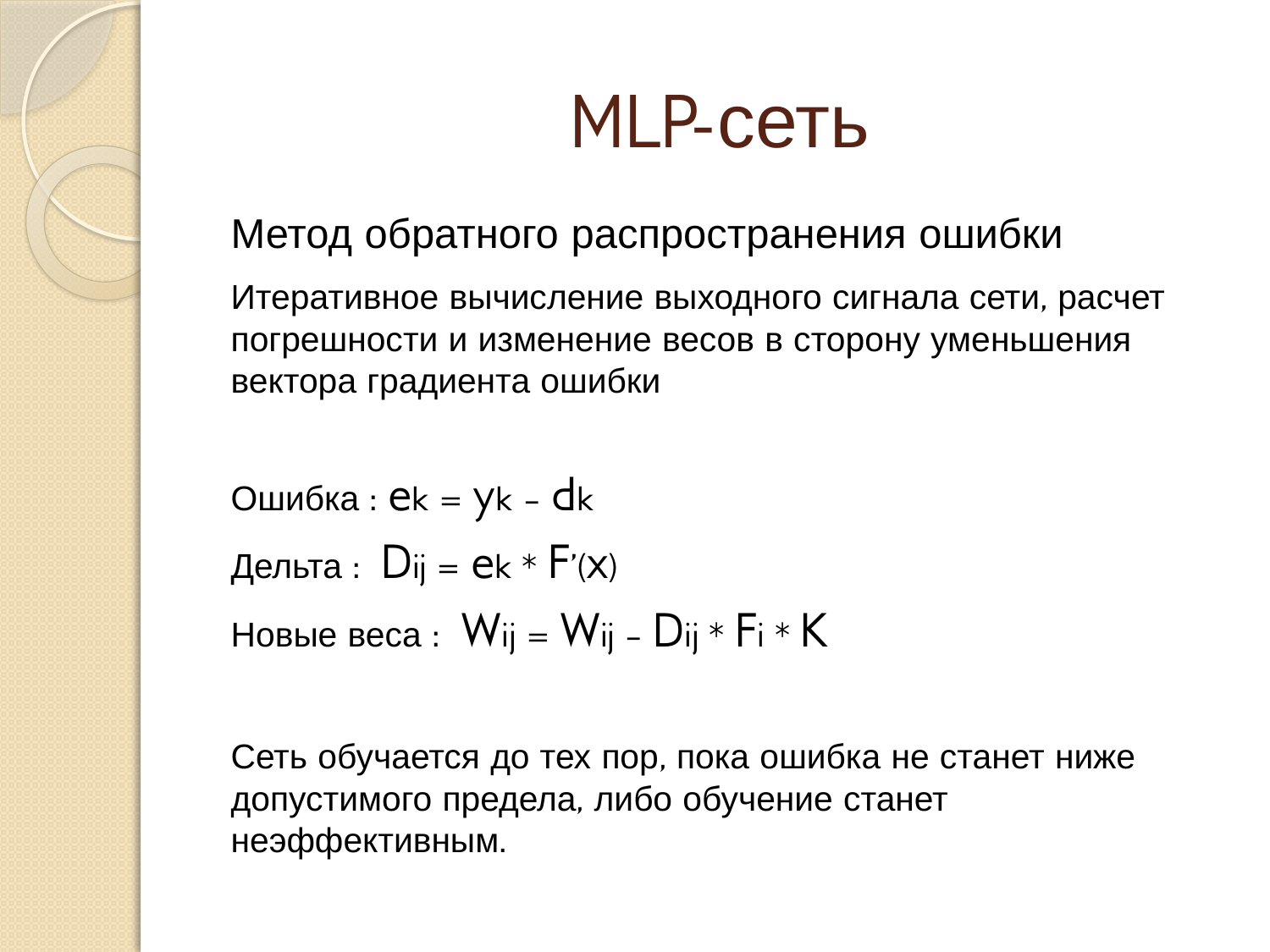

# MLP-сеть
	Метод обратного распространения ошибки
	Итеративное вычисление выходного сигнала сети, расчет погрешности и изменение весов в сторону уменьшения вектора градиента ошибки

	Ошибка : ek = yk – dk
	Дельта :  Dij = ek * F’(x)
	Новые веса :  Wij = Wij – Dij * Fi * K

	Сеть обучается до тех пор, пока ошибка не станет ниже допустимого предела, либо обучение станет неэффективным.